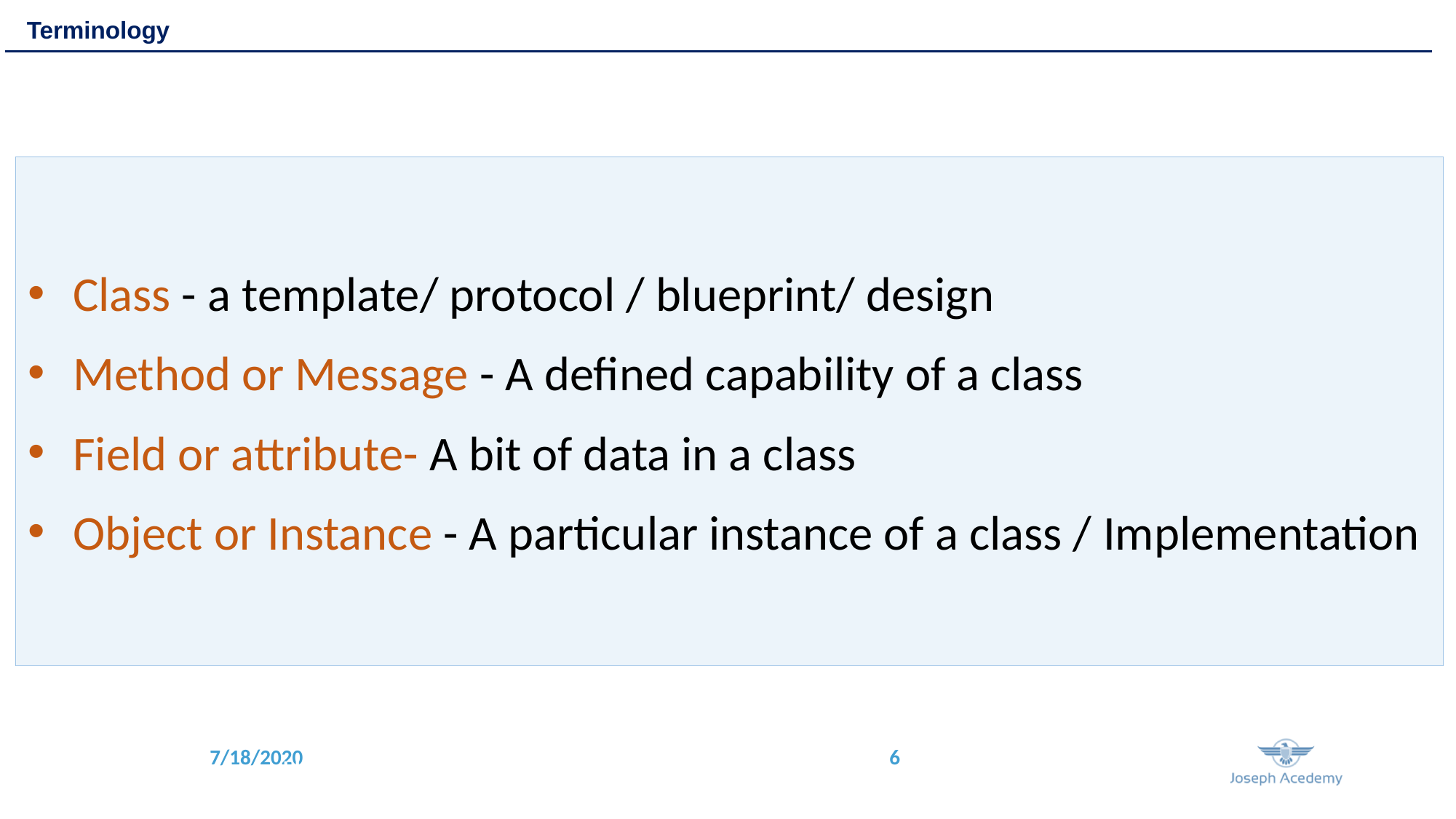

Terminology
Class - a template/ protocol / blueprint/ design
Method or Message - A defined capability of a class
Field or attribute- A bit of data in a class
Object or Instance - A particular instance of a class / Implementation
Objects get created and used